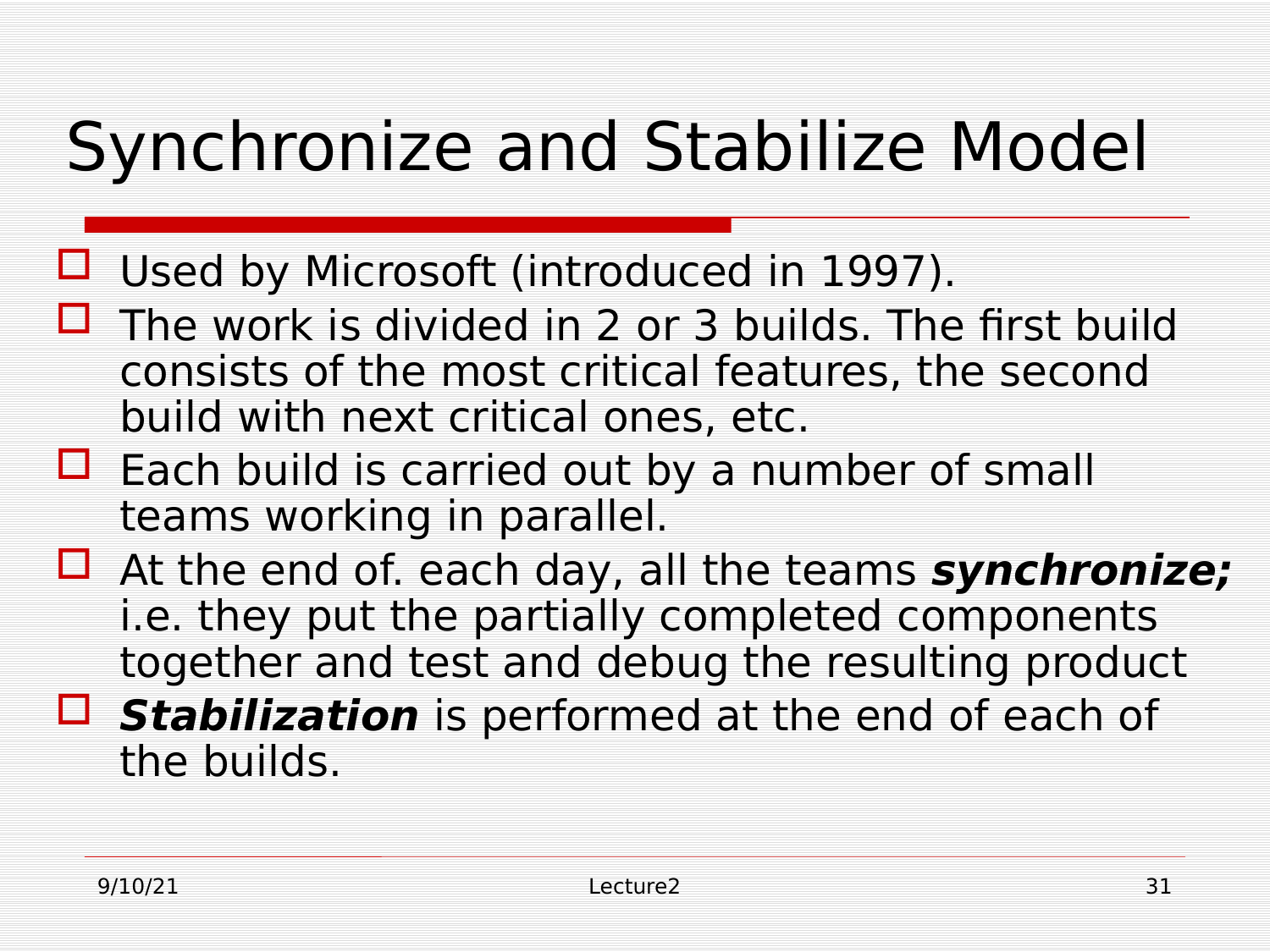

# Synchronize and Stabilize Model
Used by Microsoft (introduced in 1997).
The work is divided in 2 or 3 builds. The first build consists of the most critical features, the second build with next critical ones, etc.
Each build is carried out by a number of small teams working in parallel.
At the end of. each day, all the teams synchronize; i.e. they put the partially completed components together and test and debug the resulting product
Stabilization is performed at the end of each of the builds.
9/10/21
Lecture2
31